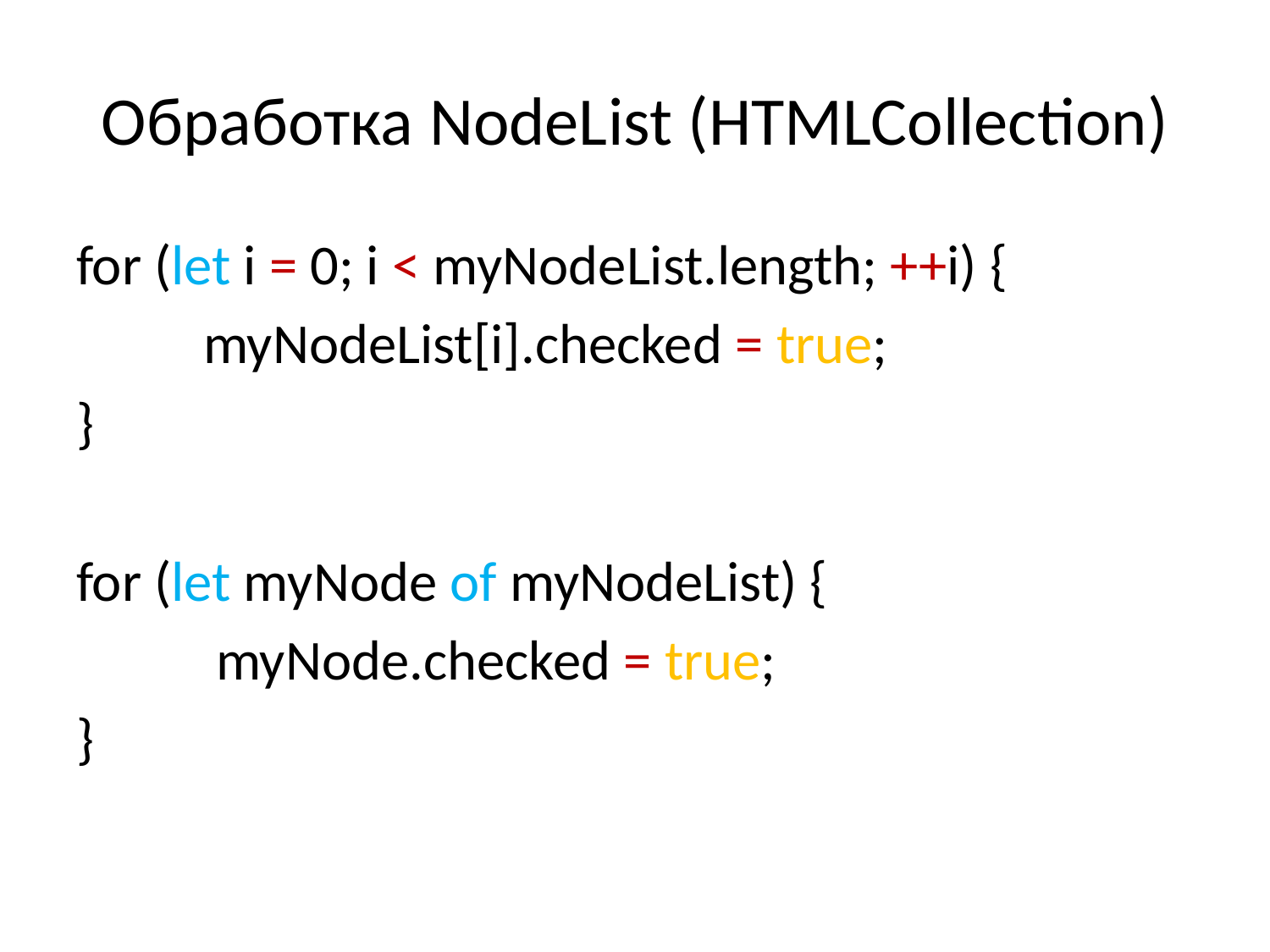

# Обработка NodeList (HTMLCollection)
for (let i = 0; i < myNodeList.length; ++i) {
	myNodeList[i].checked = true;
}

for (let myNode of myNodeList) {
	 myNode.checked = true;
}